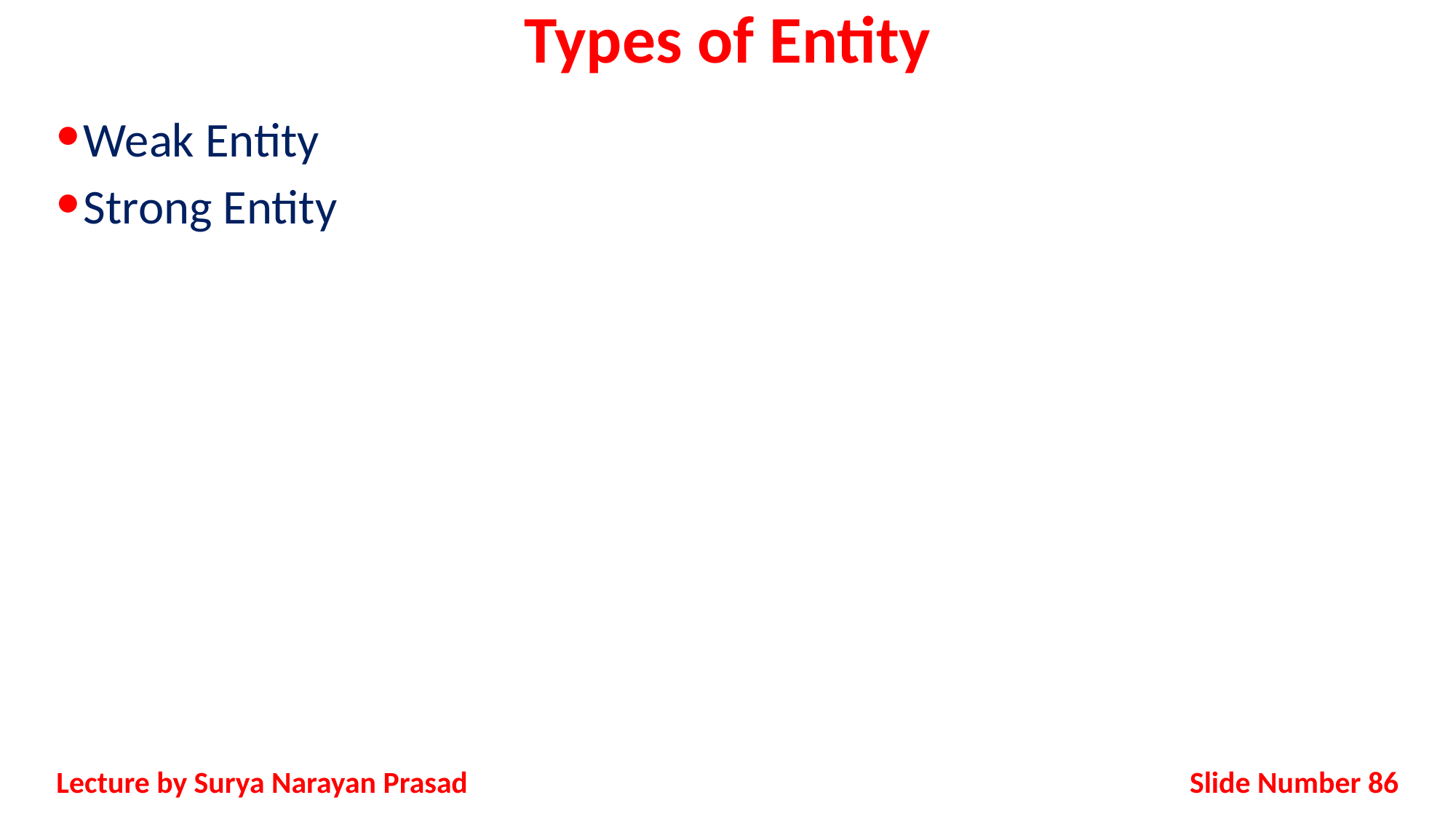

# Types of Entity
Weak Entity
Strong Entity
Slide Number 86
Lecture by Surya Narayan Prasad